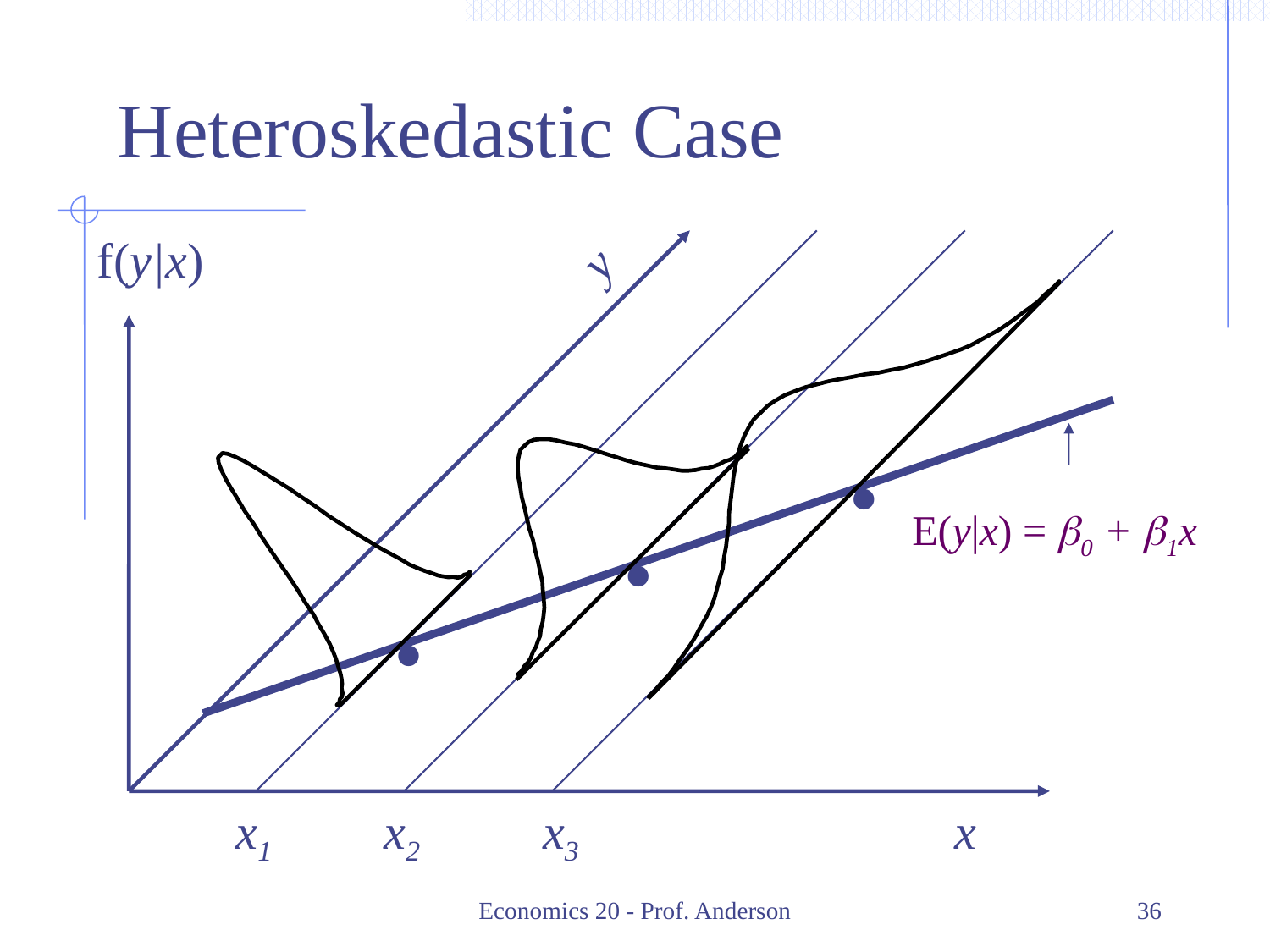

Heteroskedastic Case
f(y|x)
y

.

.

E(y|x) = β0 + β1x
.

x1
x2
x3
x
Economics 20 - Prof. Anderson
36